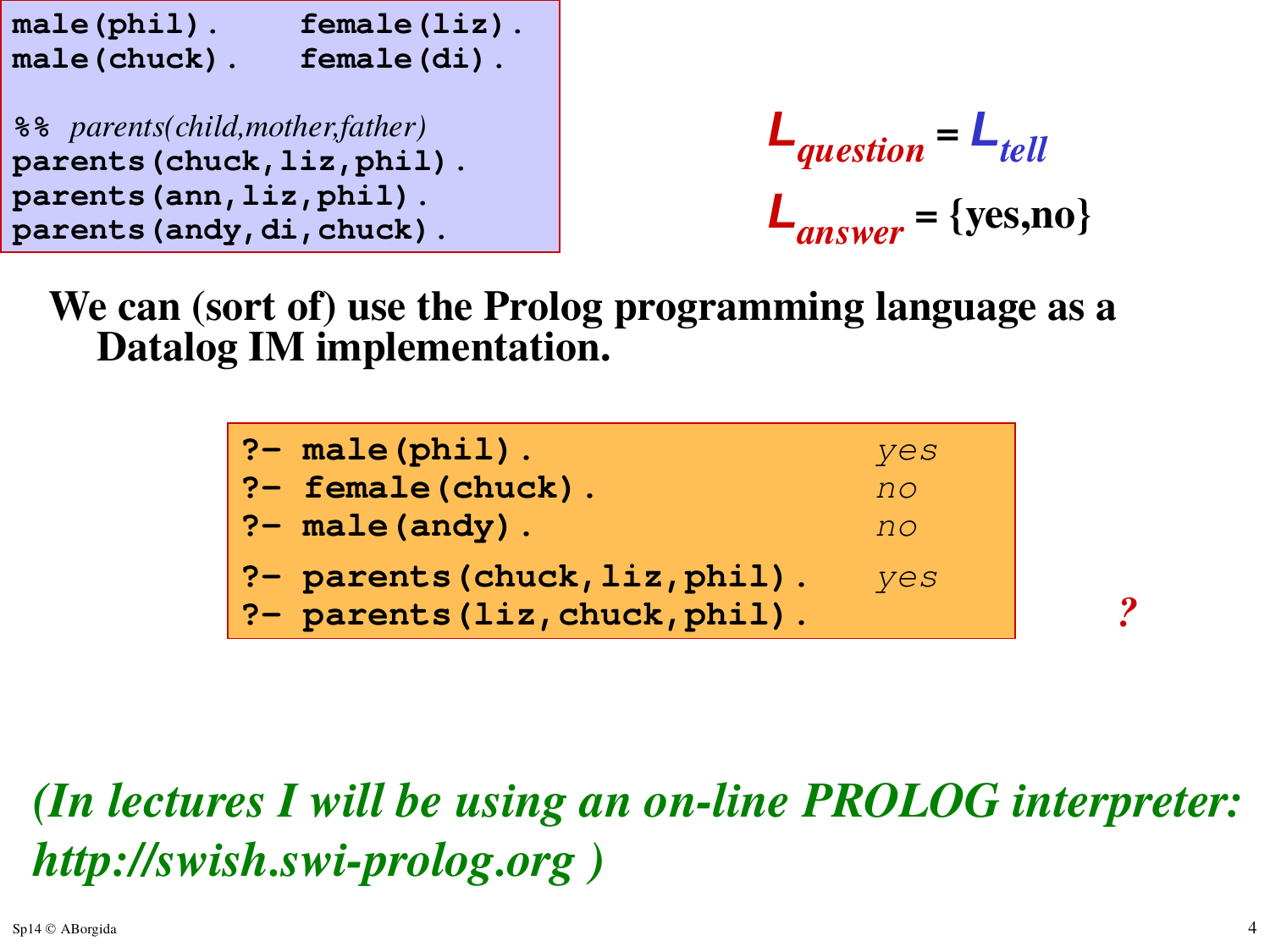

male(phil).    female(liz).
male(chuck).   female(di).

%% parents(child,mother,father)
parents(chuck,liz,phil).
parents(ann,liz,phil).
parents(andy,di,chuck).
#
Lquestion = Ltell
Lanswer = {yes,no}
We can (sort of) use the Prolog programming language as a Datalog IM implementation.
?- male(phil).  			yes
?- female(chuck).			no
?- male(andy).   			no
?- parents(chuck,liz,phil).	yes
?- parents(liz,chuck,phil).
?
(In lectures I will be using an on-line PROLOG interpreter:
http://swish.swi-prolog.org )